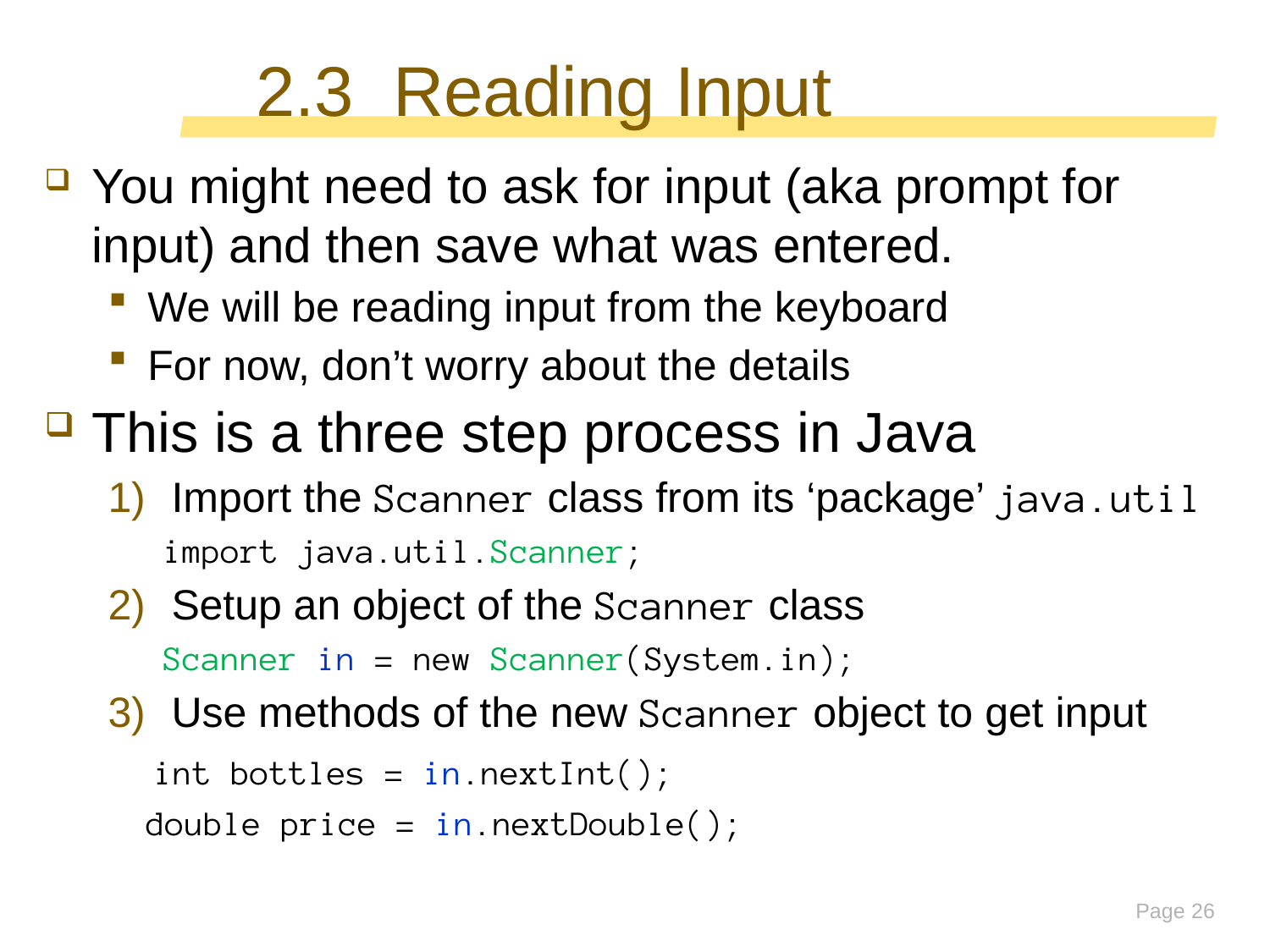

# 2.3  Reading Input
You might need to ask for input (aka prompt for input) and then save what was entered.
We will be reading input from the keyboard
For now, don’t worry about the details
This is a three step process in Java
Import the Scanner class from its ‘package’ java.util
import java.util.Scanner;
Setup an object of the Scanner class
Scanner in = new Scanner(System.in);
Use methods of the new Scanner object to get input
  int bottles = in.nextInt();
  double price = in.nextDouble();

Page 26